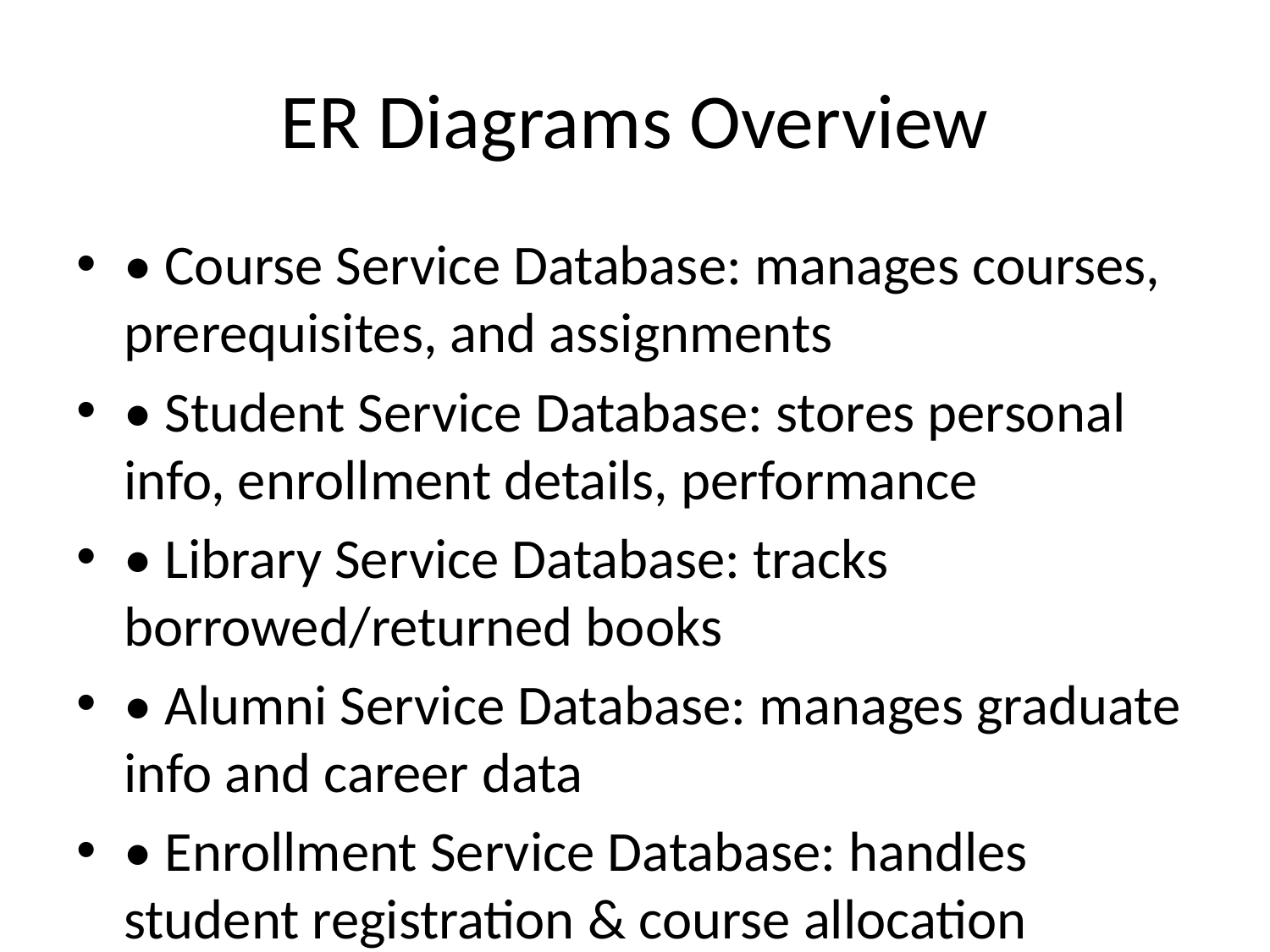

# ER Diagrams Overview
• Course Service Database: manages courses, prerequisites, and assignments
• Student Service Database: stores personal info, enrollment details, performance
• Library Service Database: tracks borrowed/returned books
• Alumni Service Database: manages graduate info and career data
• Enrollment Service Database: handles student registration & course allocation
• Cafeteria & Dormitory: manages food service, dorm allocation
• Gate Service: ensures security and access control